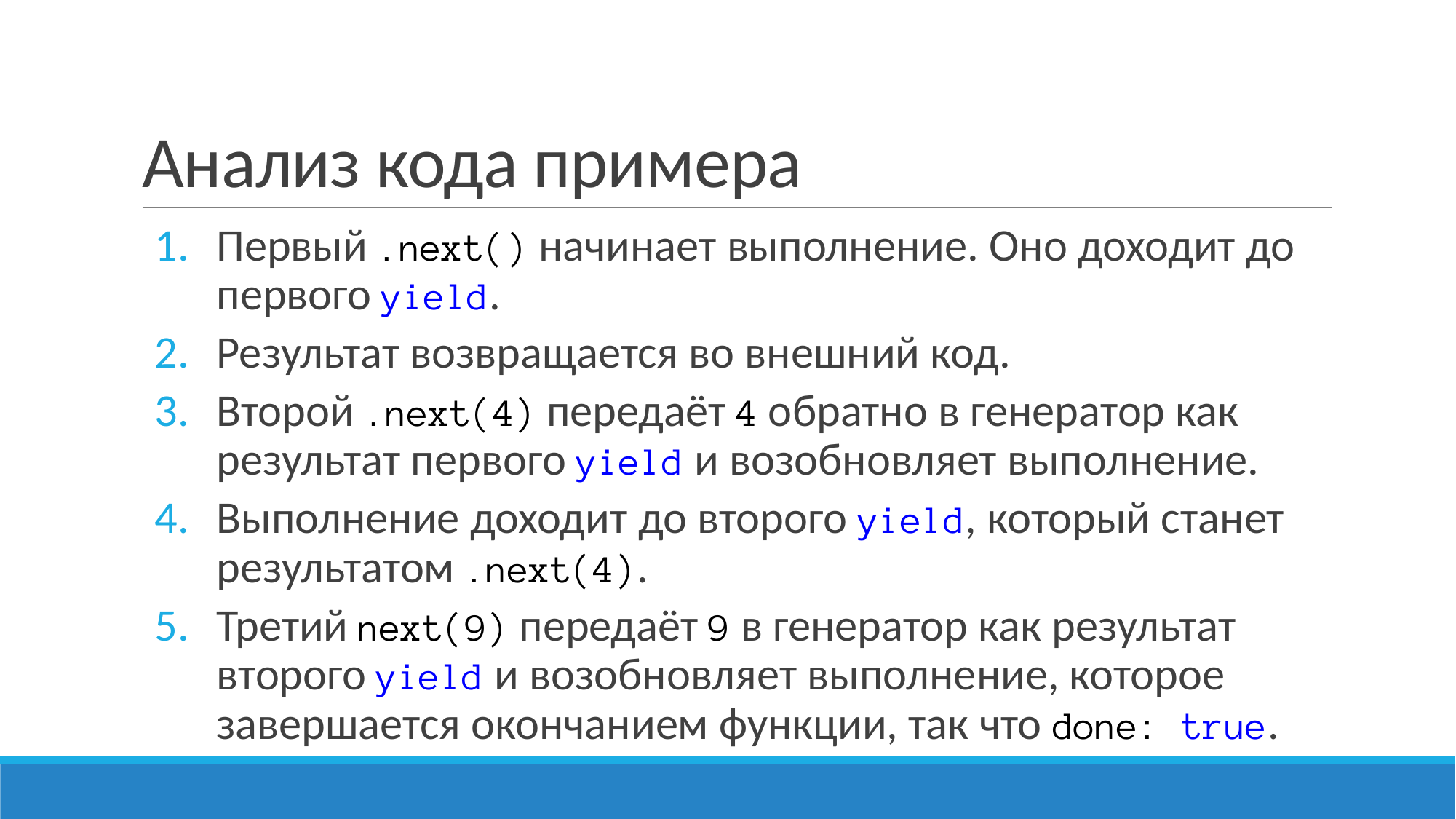

# Анализ кода примера
Первый .next() начинает выполнение. Оно доходит до первого yield.
Результат возвращается во внешний код.
Второй .next(4) передаёт 4 обратно в генератор как результат первого yield и возобновляет выполнение.
Выполнение доходит до второго yield, который станет результатом .next(4).
Третий next(9) передаёт 9 в генератор как результат второго yield и возобновляет выполнение, которое завершается окончанием функции, так что done: true.